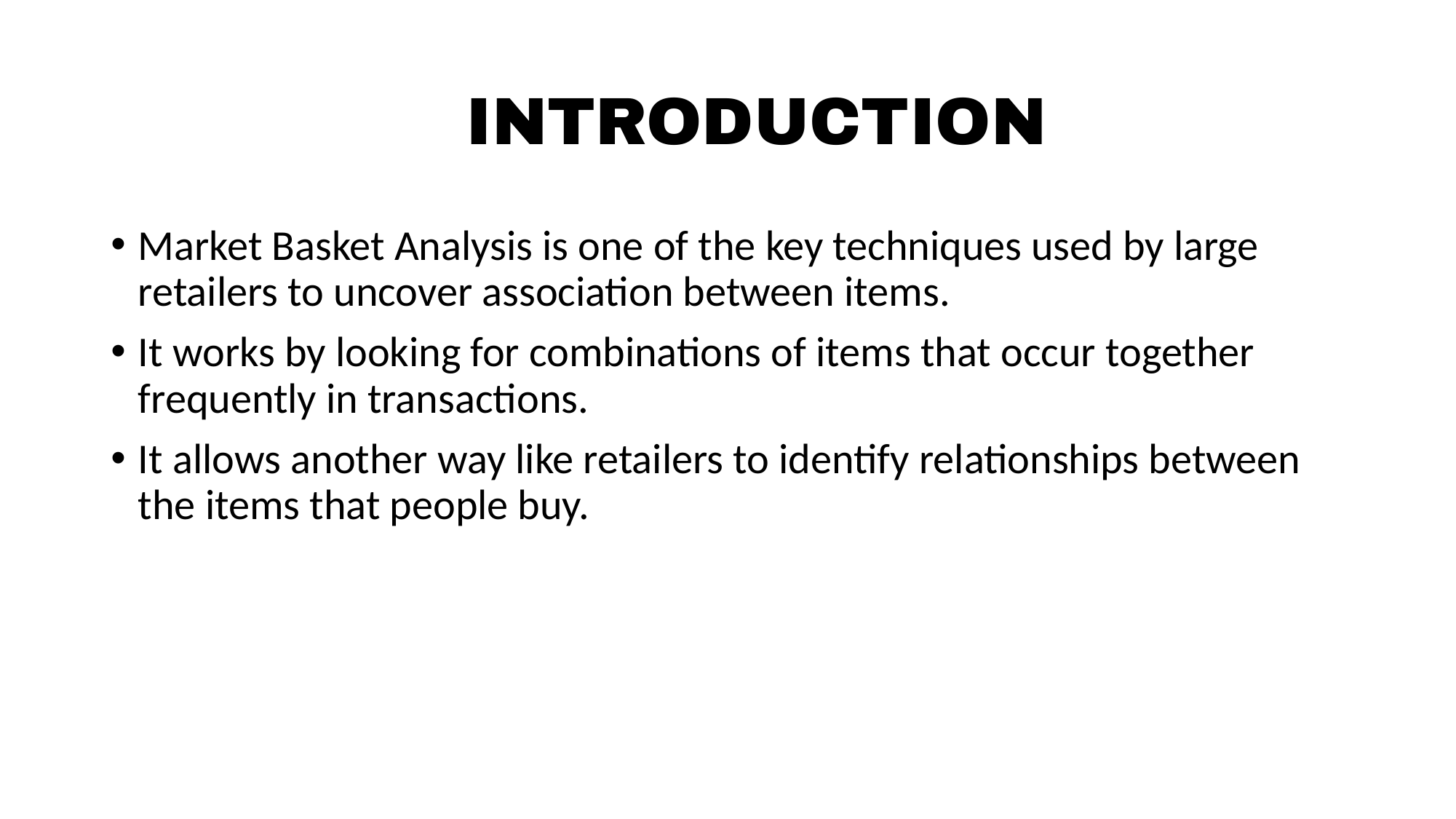

# INTRODUCTION
Market Basket Analysis is one of the key techniques used by large retailers to uncover association between items.
It works by looking for combinations of items that occur together frequently in transactions.
It allows another way like retailers to identify relationships between the items that people buy.